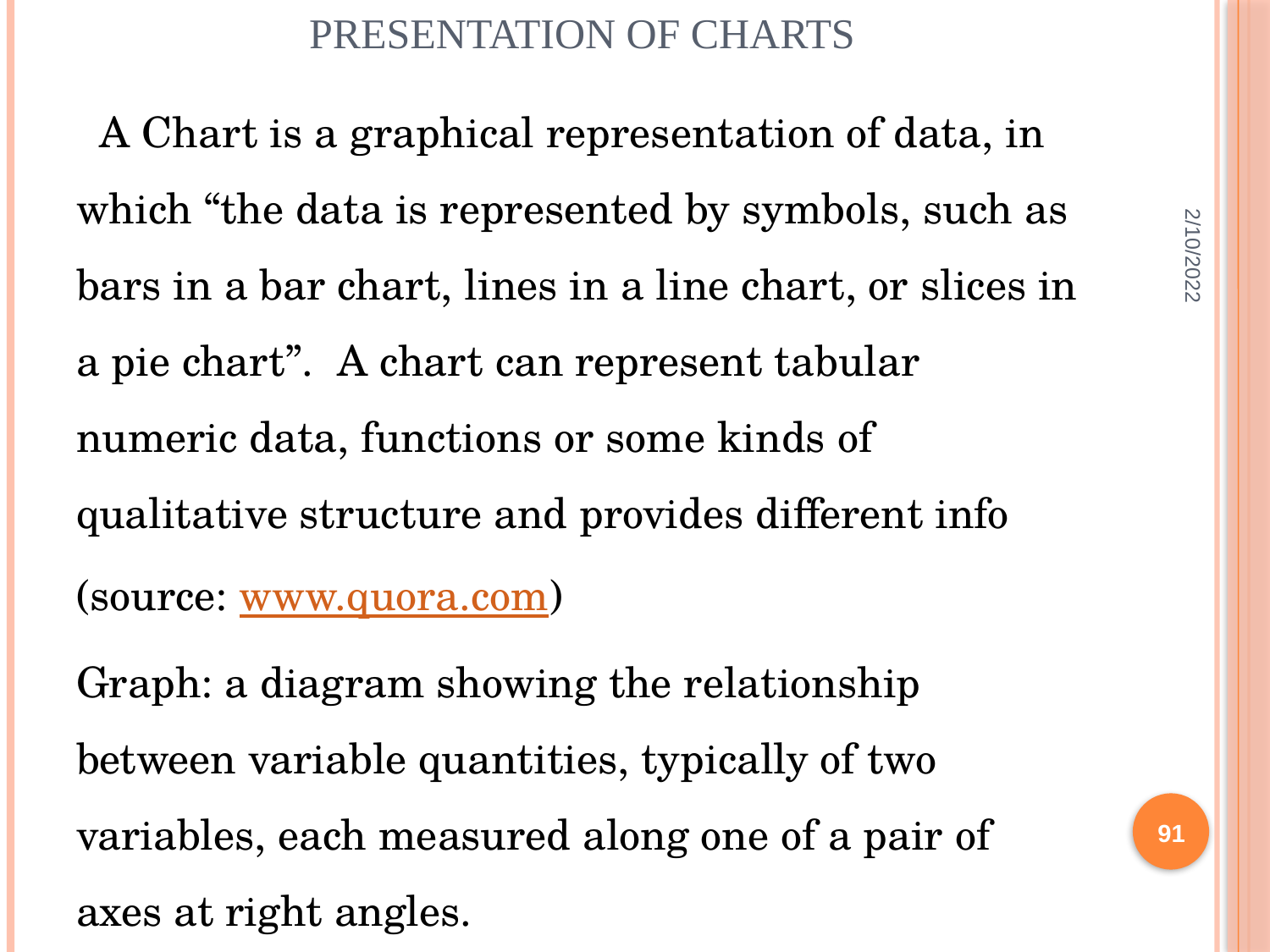

# PRESENTATION OF CHARTS
  A Chart is a graphical representation of data, in which “the data is represented by symbols, such as bars in a bar chart, lines in a line chart, or slices in a pie chart”.  A chart can represent tabular numeric data, functions or some kinds of qualitative structure and provides different info (source: www.quora.com)
Graph: a diagram showing the relationship between variable quantities, typically of two variables, each measured along one of a pair of axes at right angles.
2/10/2022
91